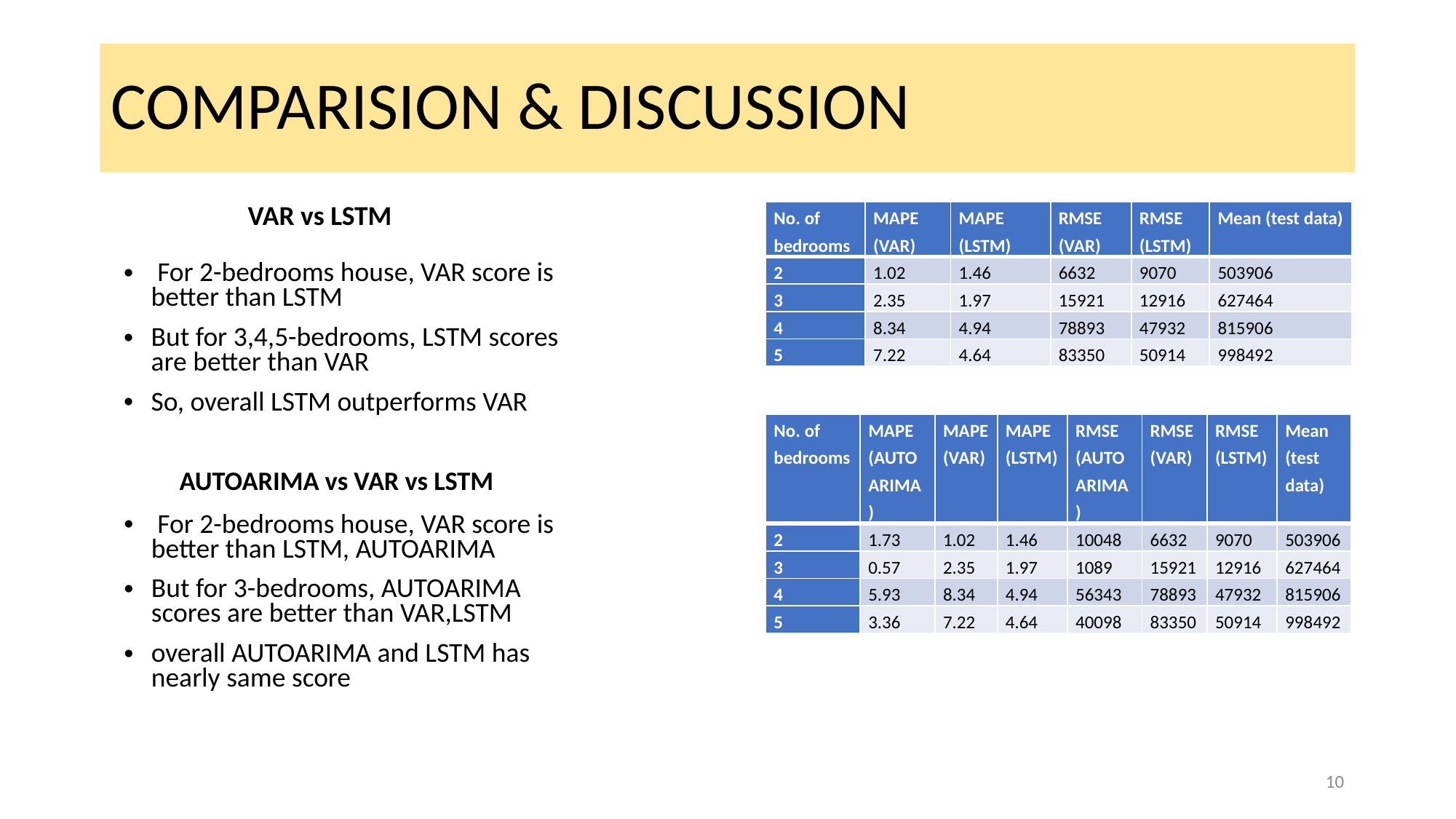

# COMPARISION & DISCUSSION
VAR vs LSTM

| No. of bedrooms | MAPE (VAR) | MAPE (LSTM) | RMSE (VAR) | RMSE (LSTM) | Mean (test data) |
| --- | --- | --- | --- | --- | --- |
| 2 | 1.02 | 1.46 | 6632 | 9070 | 503906 |
| 3 | 2.35 | 1.97 | 15921 | 12916 | 627464 |
| 4 | 8.34 | 4.94 | 78893 | 47932 | 815906 |
| 5 | 7.22 | 4.64 | 83350 | 50914 | 998492 |
 For 2-bedrooms house, VAR score is better than LSTM
But for 3,4,5-bedrooms, LSTM scores are better than VAR
So, overall LSTM outperforms VAR

| No. of bedrooms | MAPE (AUTO ARIMA) | MAPE (VAR) | MAPE (LSTM) | RMSE (AUTO ARIMA) | RMSE (VAR) | RMSE (LSTM) | Mean (test data) |
| --- | --- | --- | --- | --- | --- | --- | --- |
| 2 | 1.73 | 1.02 | 1.46 | 10048 | 6632 | 9070 | 503906 |
| 3 | 0.57 | 2.35 | 1.97 | 1089 | 15921 | 12916 | 627464 |
| 4 | 5.93 | 8.34 | 4.94 | 56343 | 78893 | 47932 | 815906 |
| 5 | 3.36 | 7.22 | 4.64 | 40098 | 83350 | 50914 | 998492 |
AUTOARIMA vs VAR vs LSTM

 For 2-bedrooms house, VAR score is better than LSTM, AUTOARIMA
But for 3-bedrooms, AUTOARIMA scores are better than VAR,LSTM
overall AUTOARIMA and LSTM has nearly same score

10